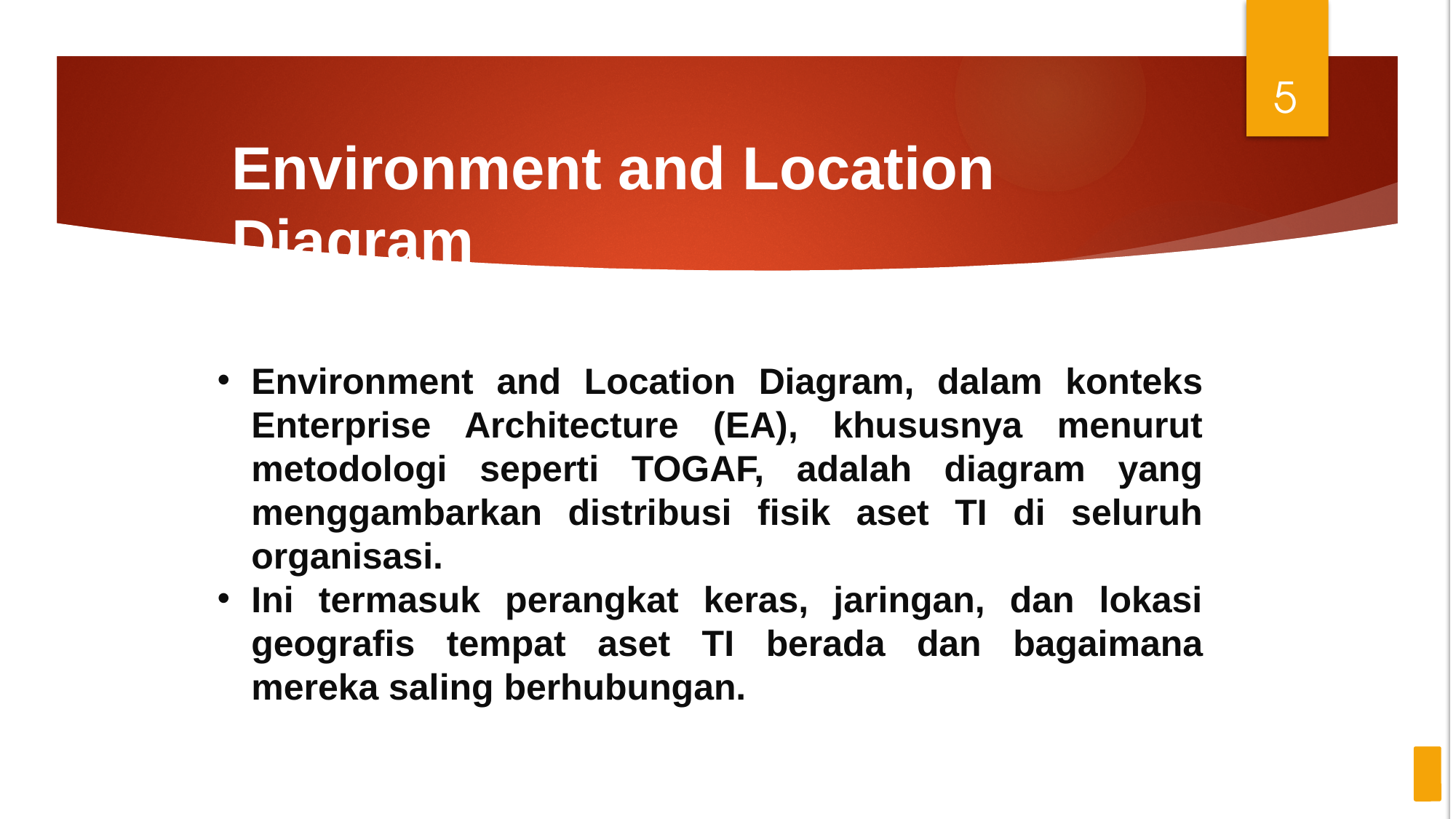

5
Environment and Location Diagram
Environment and Location Diagram, dalam konteks Enterprise Architecture (EA), khususnya menurut metodologi seperti TOGAF, adalah diagram yang menggambarkan distribusi fisik aset TI di seluruh organisasi.
Ini termasuk perangkat keras, jaringan, dan lokasi geografis tempat aset TI berada dan bagaimana mereka saling berhubungan.